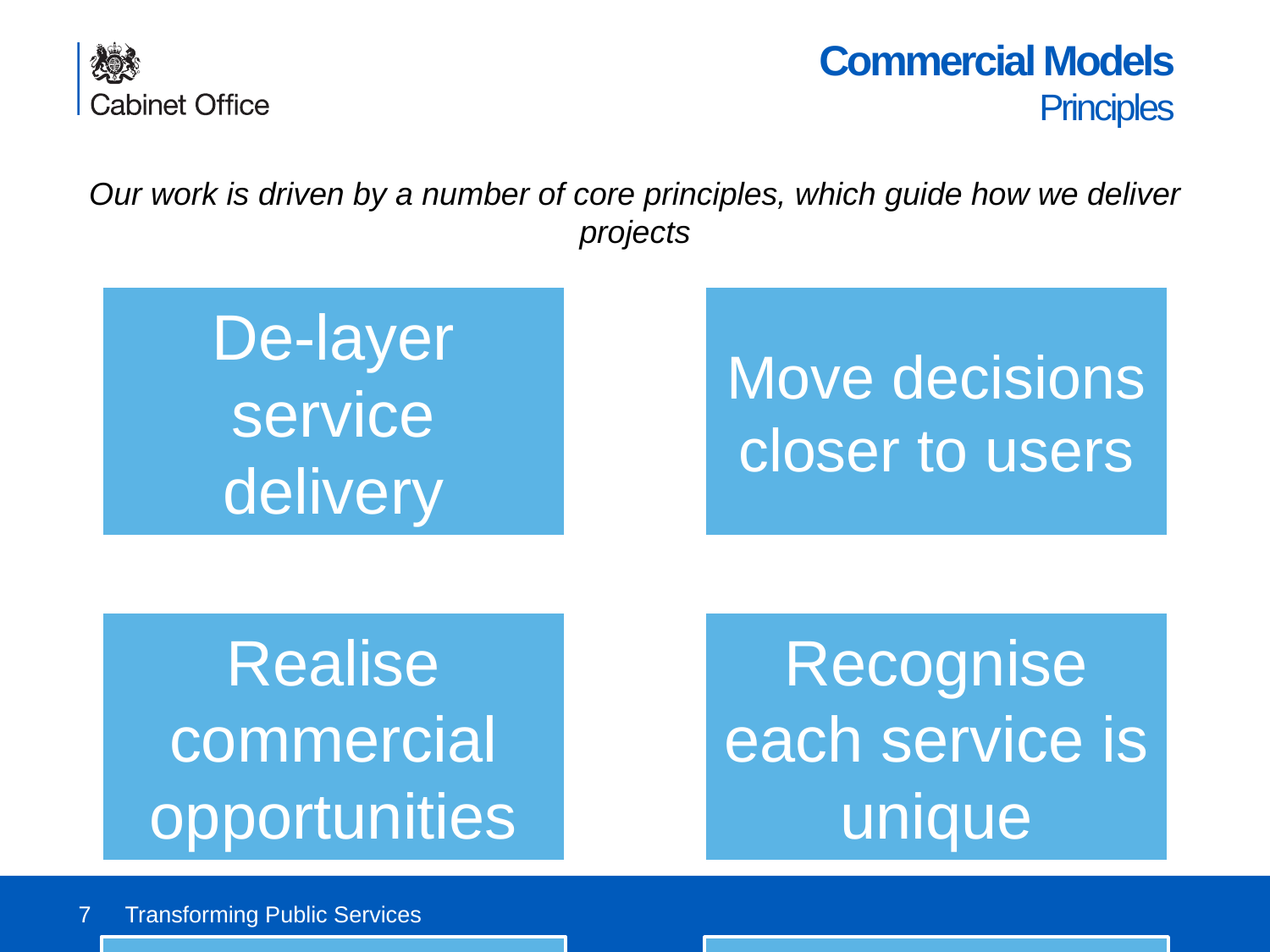

# Commercial Models Principles
Our work is driven by a number of core principles, which guide how we deliver projects
De-layer service delivery
Move decisions closer to users
Realise commercial opportunities
Recognise each service is unique
7
Transforming Public Services